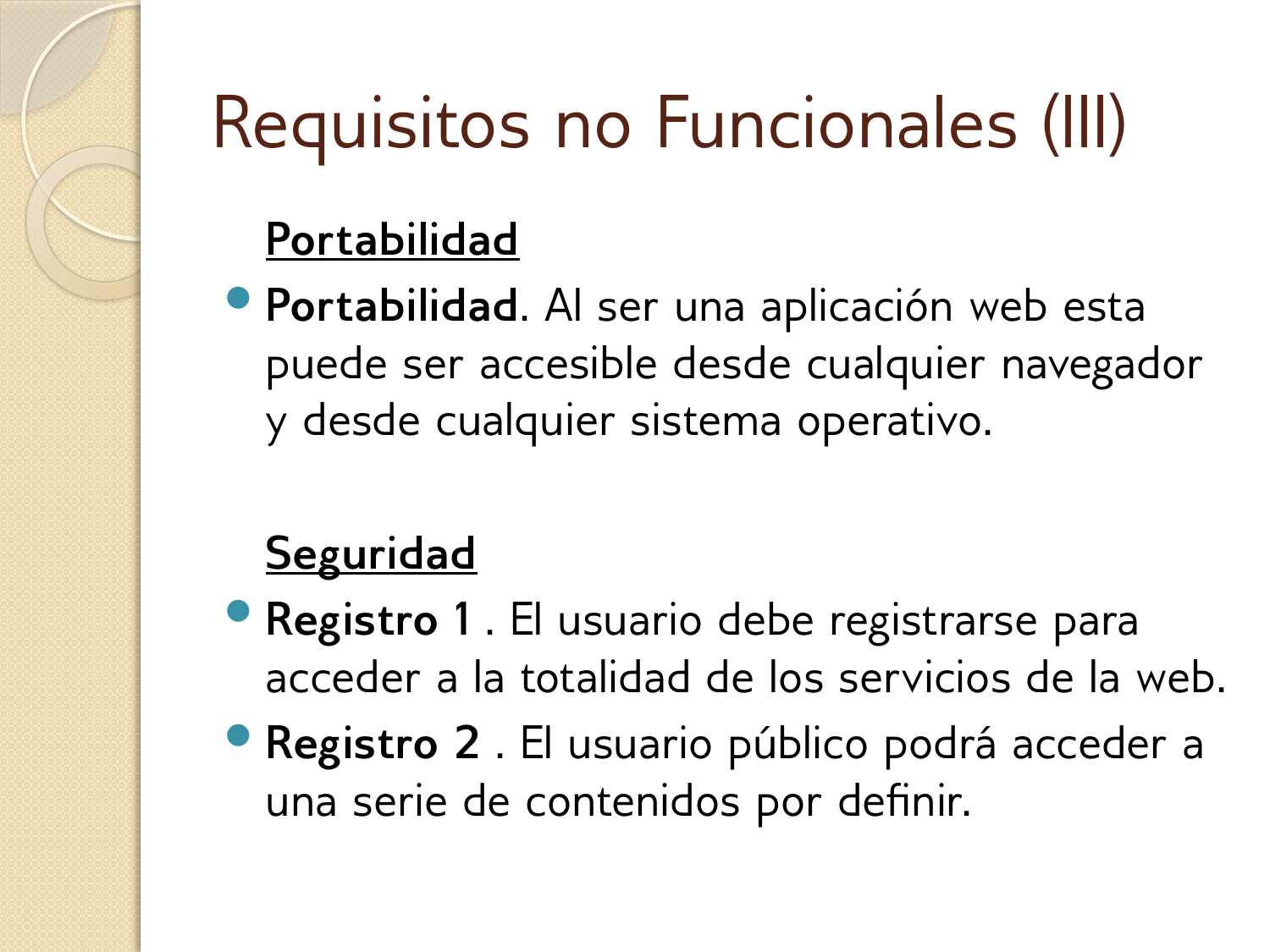

# Requisitos no Funcionales (III)
	Portabilidad
Portabilidad. Al ser una aplicación web esta puede ser accesible desde cualquier navegador y desde cualquier sistema operativo.

	Seguridad
Registro 1 . El usuario debe registrarse para acceder a la totalidad de los servicios de la web.
Registro 2 . El usuario público podrá acceder a una serie de contenidos por definir.